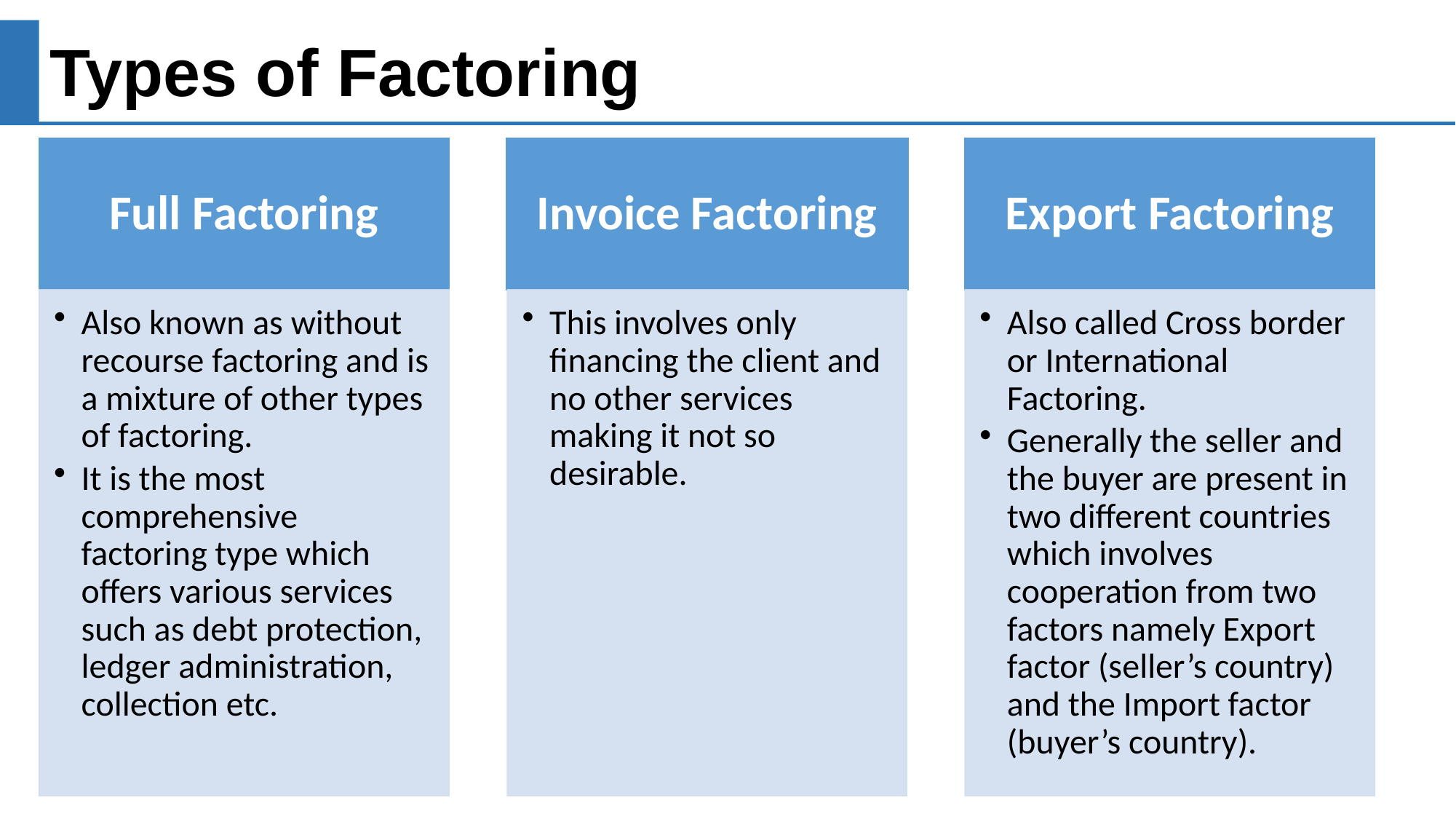

Types of Factoring
Full Factoring
Also known as without recourse factoring and is a mixture of other types of factoring.
It is the most comprehensive factoring type which offers various services such as debt protection, ledger administration, collection etc.
Invoice Factoring
This involves only financing the client and no other services making it not so desirable.
Export Factoring
Also called Cross border or International Factoring.
Generally the seller and the buyer are present in two different countries which involves cooperation from two factors namely Export factor (seller’s country) and the Import factor (buyer’s country).